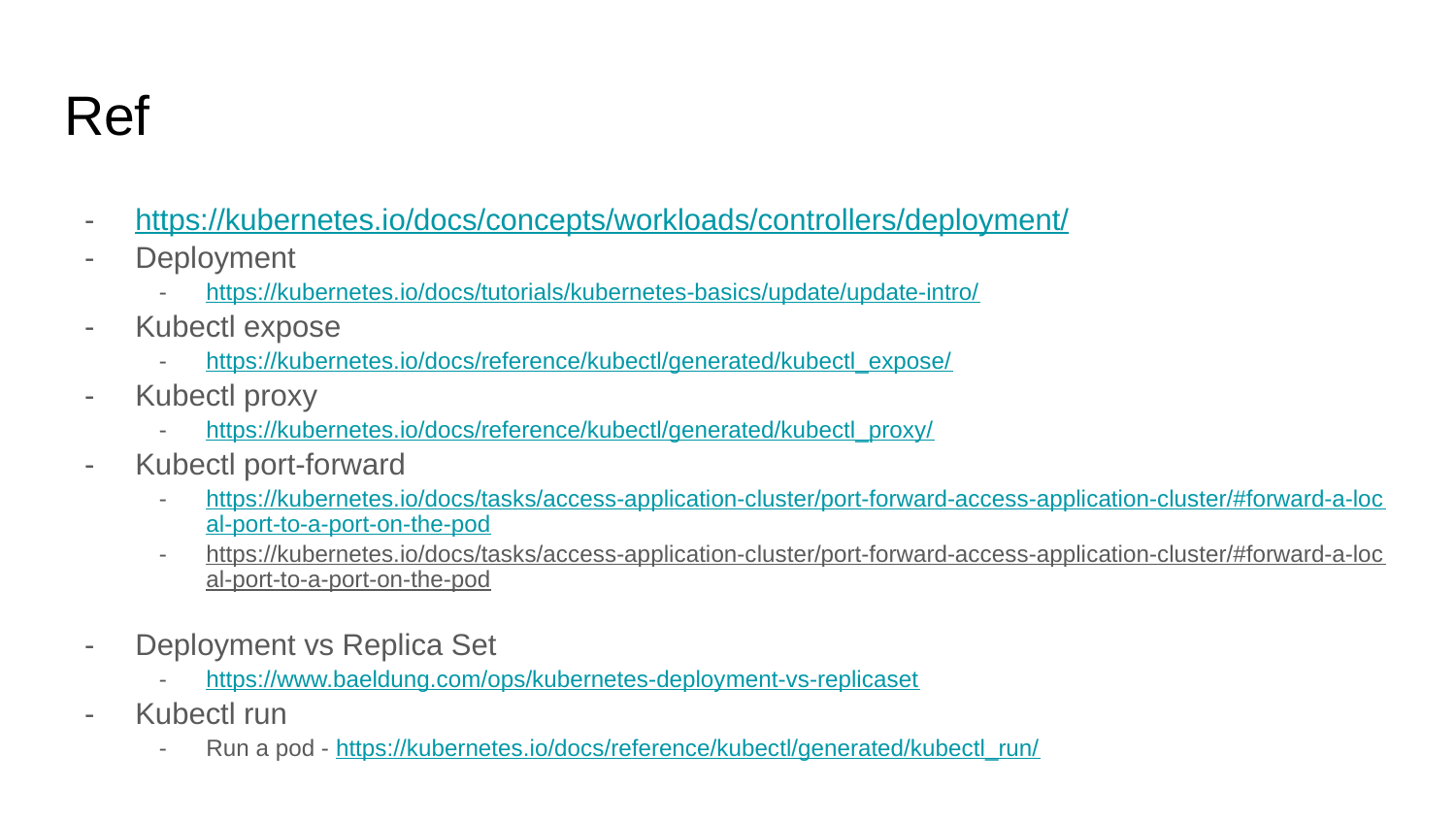

# Ref
https://kubernetes.io/docs/concepts/workloads/controllers/deployment/
Deployment
https://kubernetes.io/docs/tutorials/kubernetes-basics/update/update-intro/
Kubectl expose
https://kubernetes.io/docs/reference/kubectl/generated/kubectl_expose/
Kubectl proxy
https://kubernetes.io/docs/reference/kubectl/generated/kubectl_proxy/
Kubectl port-forward
https://kubernetes.io/docs/tasks/access-application-cluster/port-forward-access-application-cluster/#forward-a-local-port-to-a-port-on-the-pod
https://kubernetes.io/docs/tasks/access-application-cluster/port-forward-access-application-cluster/#forward-a-local-port-to-a-port-on-the-pod
Deployment vs Replica Set
https://www.baeldung.com/ops/kubernetes-deployment-vs-replicaset
Kubectl run
Run a pod - https://kubernetes.io/docs/reference/kubectl/generated/kubectl_run/